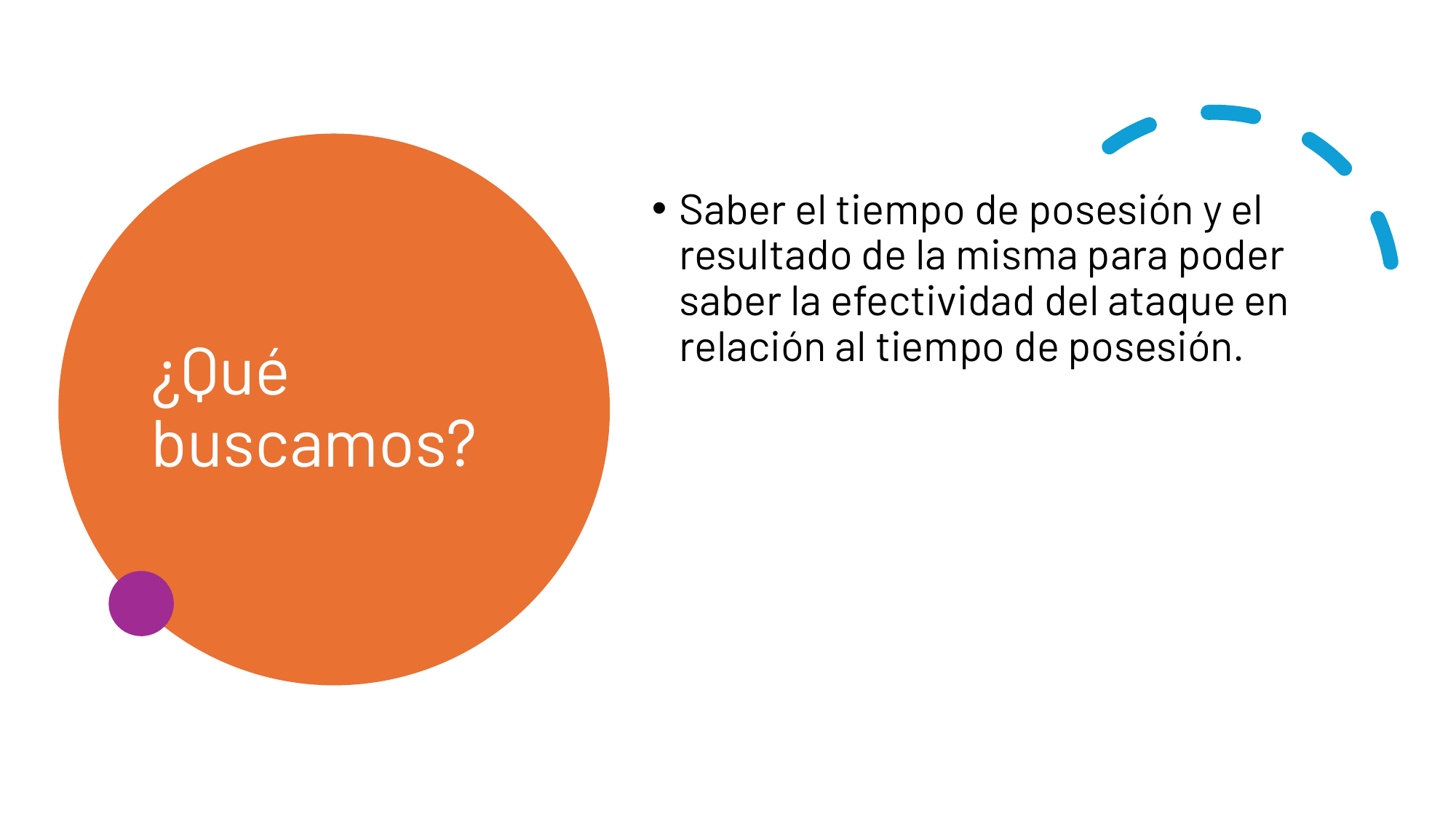

# ¿Qué buscamos?
Saber el tiempo de posesión y el resultado de la misma para poder saber la efectividad del ataque en relación al tiempo de posesión.